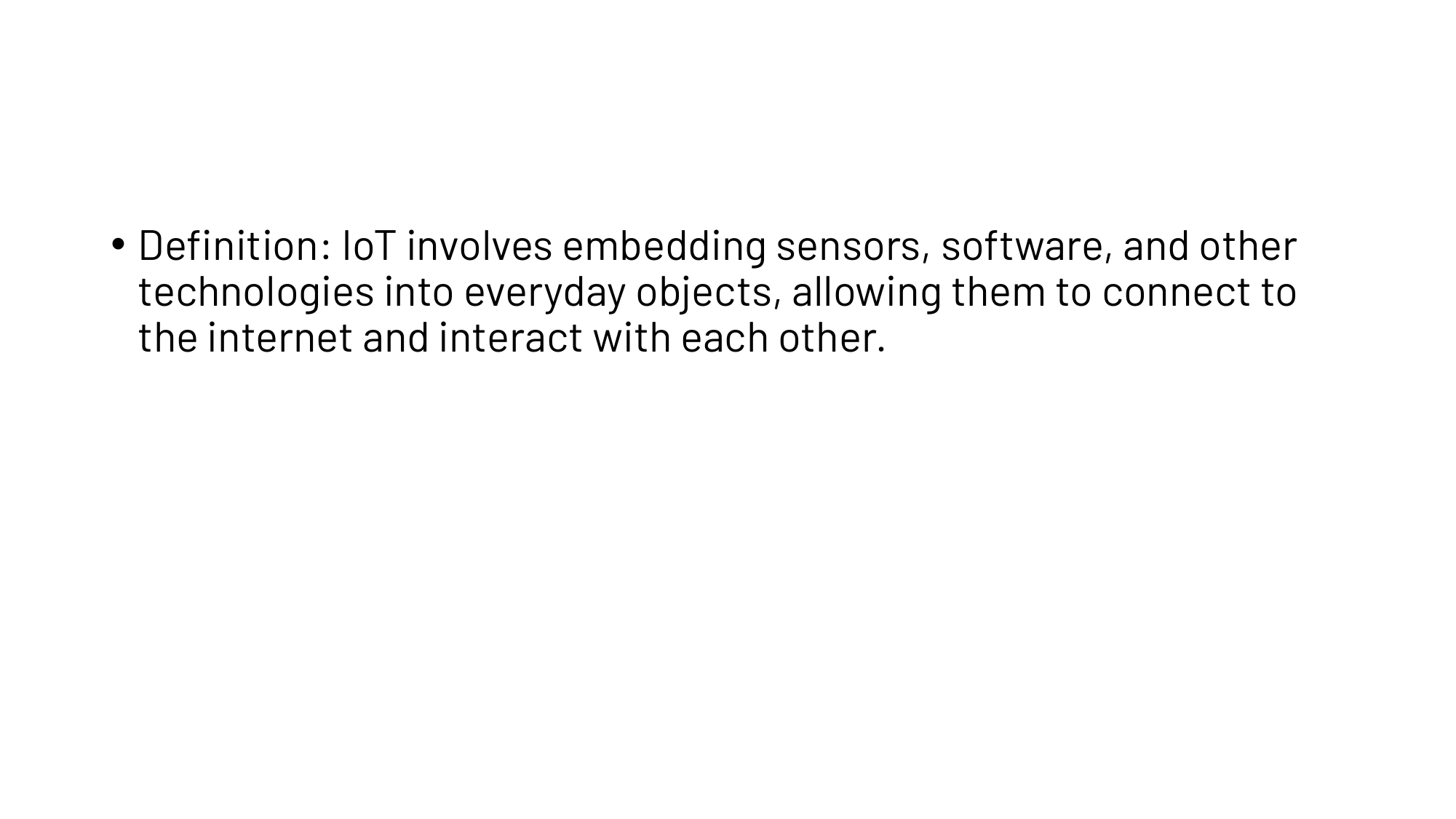

Definition: IoT involves embedding sensors, software, and other technologies into everyday objects, allowing them to connect to the internet and interact with each other.